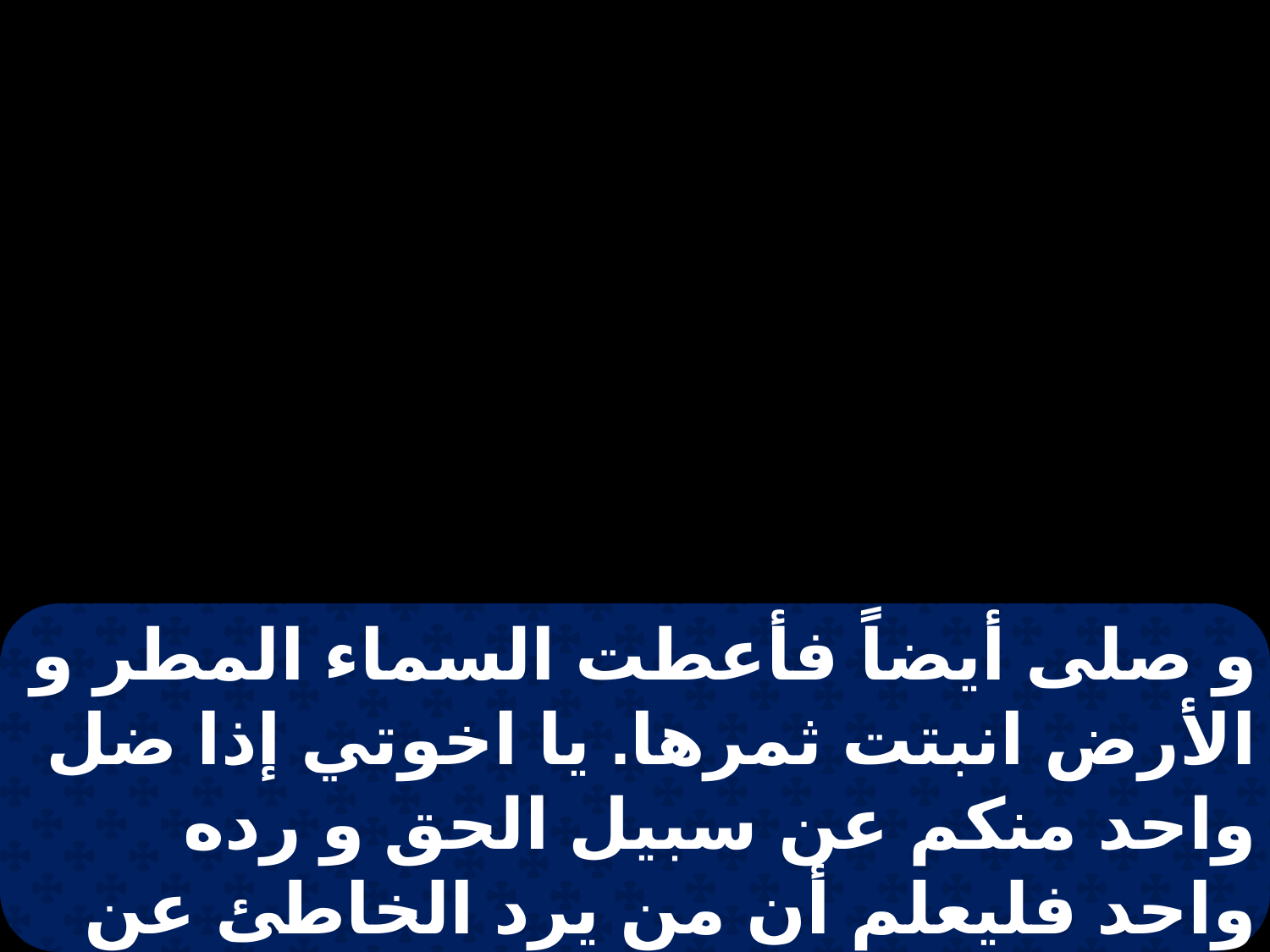

و صلى أيضاً فأعطت السماء المطر و الأرض انبتت ثمرها. يا اخوتي إذا ضل واحد منكم عن سبيل الحق و رده واحد فليعلم أن من يرد الخاطئ عن طريق ضلالته فإنه يخلص نفسه من الموت و يستر خطايا كثيرة .